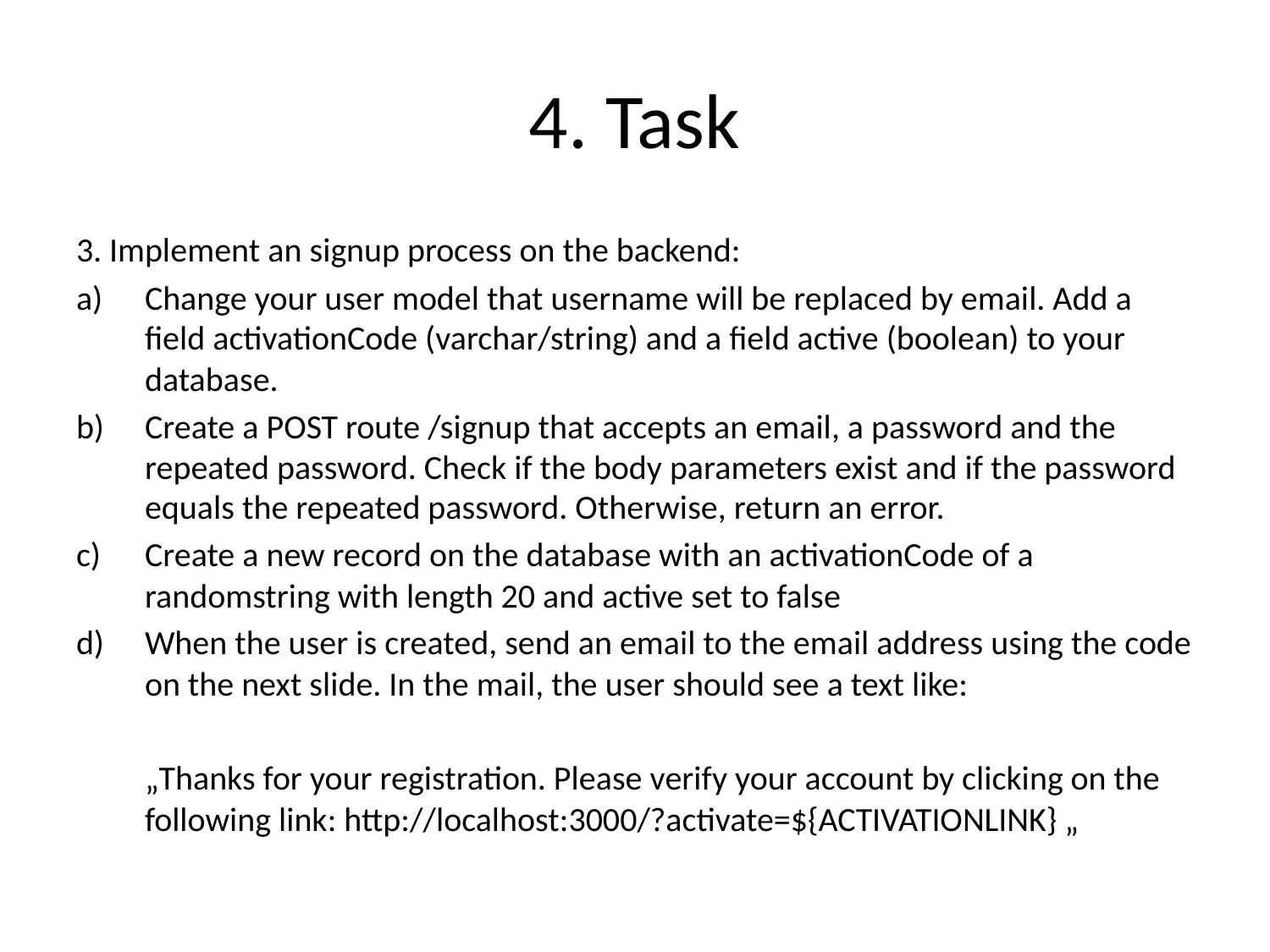

# 4. Task
3. Implement an signup process on the backend:
Change your user model that username will be replaced by email. Add a field activationCode (varchar/string) and a field active (boolean) to your database.
Create a POST route /signup that accepts an email, a password and the repeated password. Check if the body parameters exist and if the password equals the repeated password. Otherwise, return an error.
Create a new record on the database with an activationCode of a randomstring with length 20 and active set to false
When the user is created, send an email to the email address using the code on the next slide. In the mail, the user should see a text like:

	„Thanks for your registration. Please verify your account by clicking on the following link: http://localhost:3000/?activate=${ACTIVATIONLINK} „